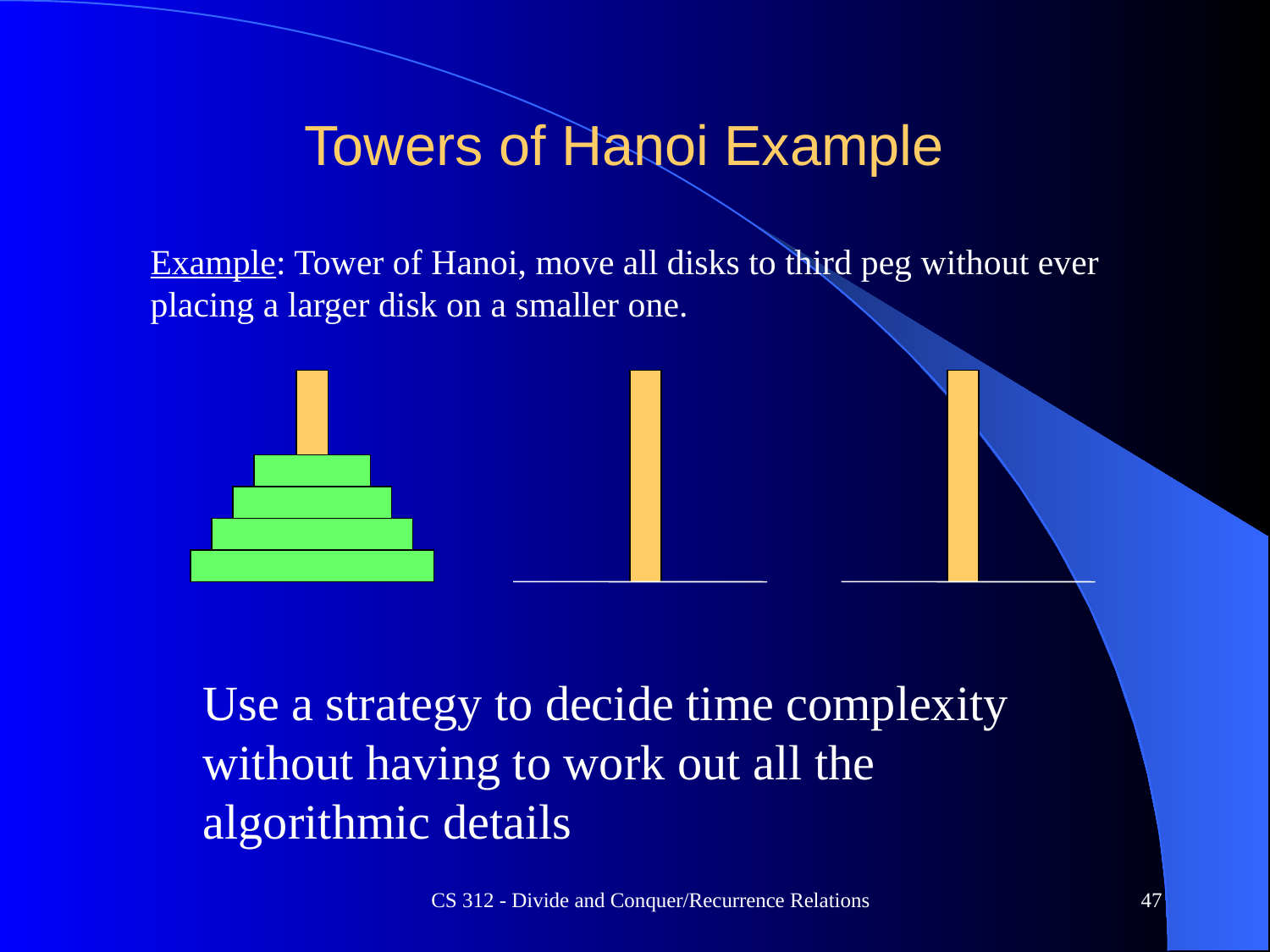

# Towers of Hanoi Example
	Example: Tower of Hanoi, move all disks to third peg without ever placing a larger disk on a smaller one.

Use a strategy to decide time complexity without having to work out all the algorithmic details
CS 312 - Divide and Conquer/Recurrence Relations
47